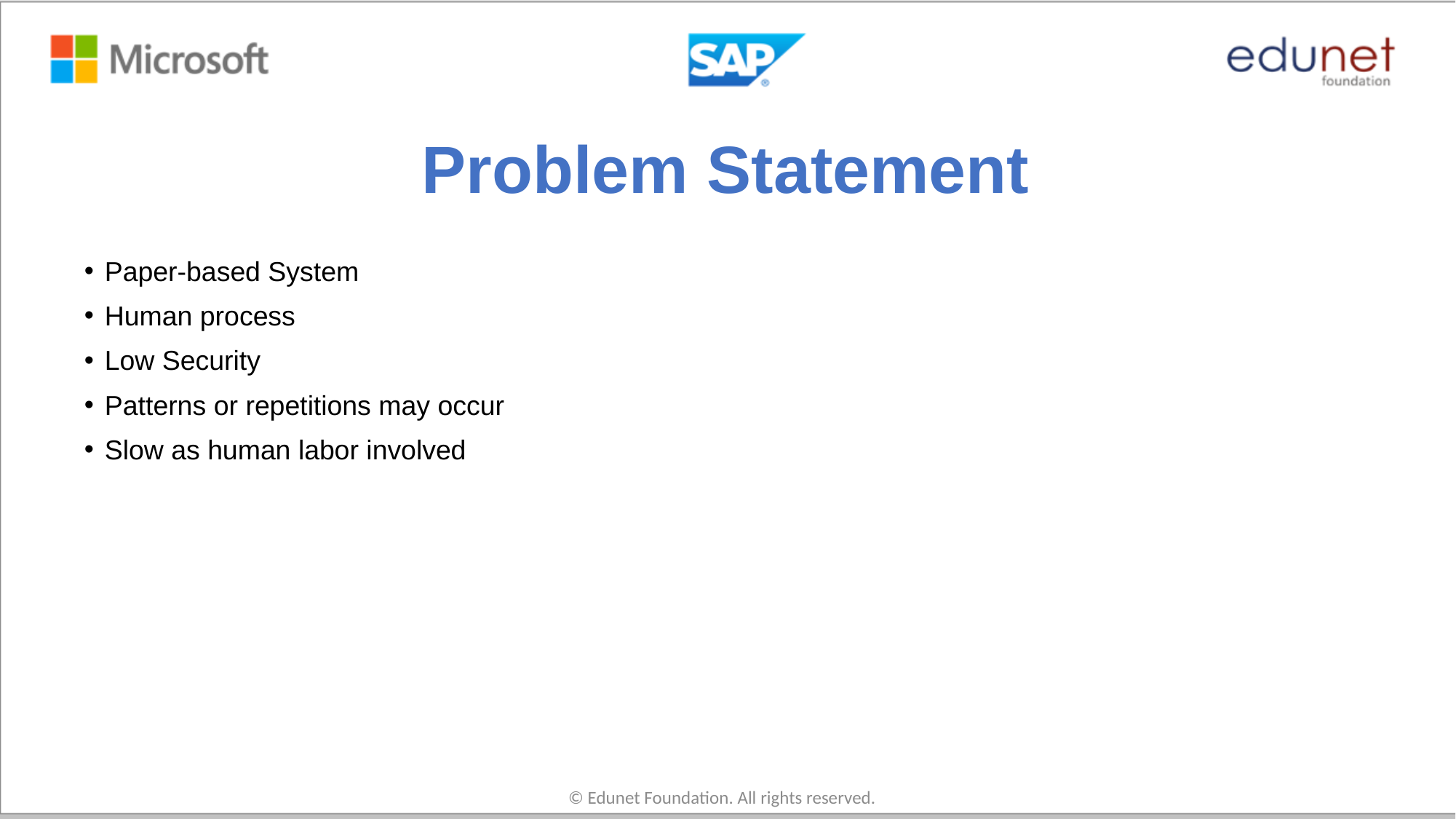

# Problem Statement
Paper-based System
Human process
Low Security
Patterns or repetitions may occur
Slow as human labor involved

© Edunet Foundation. All rights reserved.